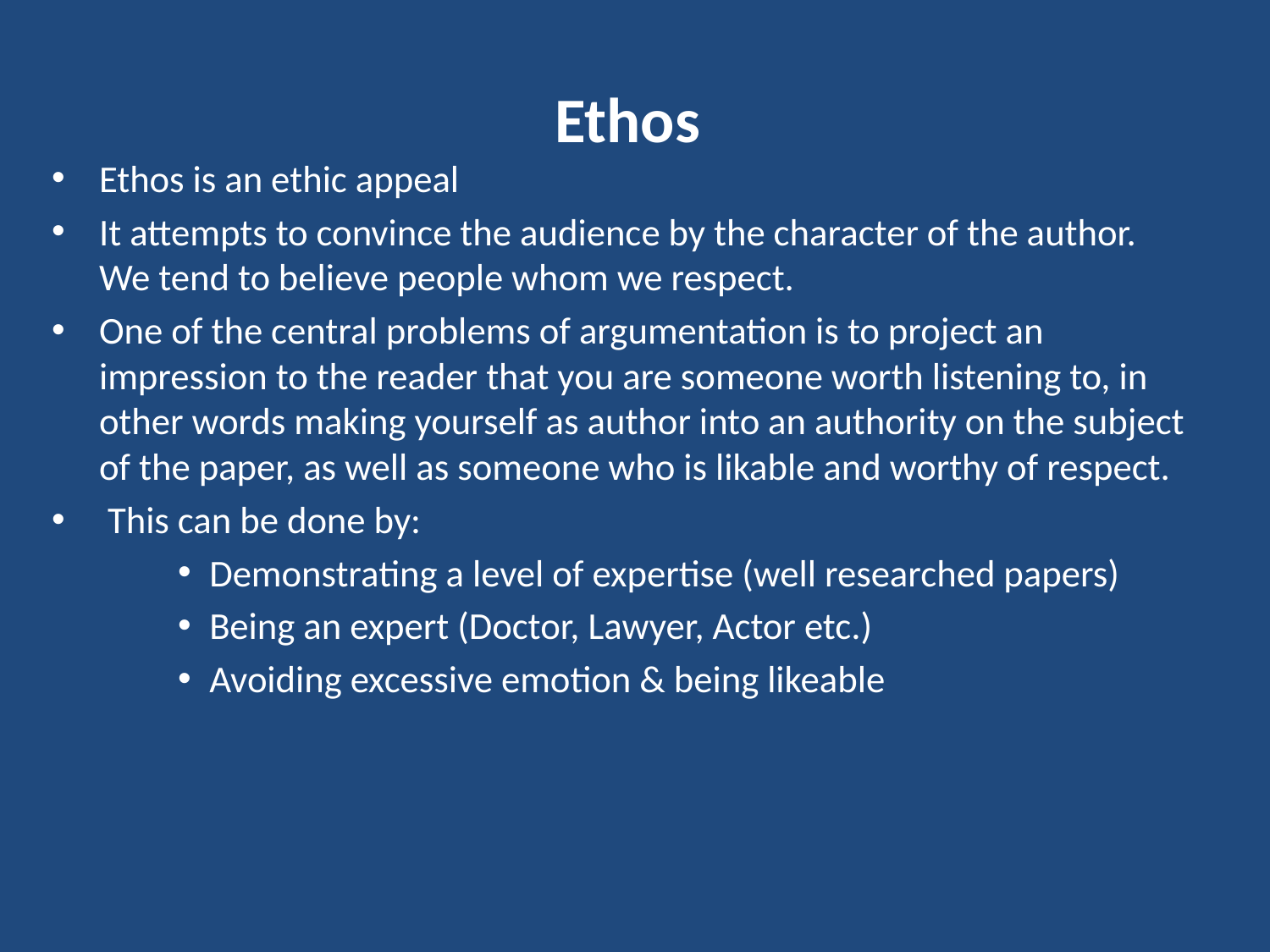

# Ethos
Ethos is an ethic appeal
It attempts to convince the audience by the character of the author. We tend to believe people whom we respect.
One of the central problems of argumentation is to project an impression to the reader that you are someone worth listening to, in other words making yourself as author into an authority on the subject of the paper, as well as someone who is likable and worthy of respect.
 This can be done by:
Demonstrating a level of expertise (well researched papers)
Being an expert (Doctor, Lawyer, Actor etc.)
Avoiding excessive emotion & being likeable